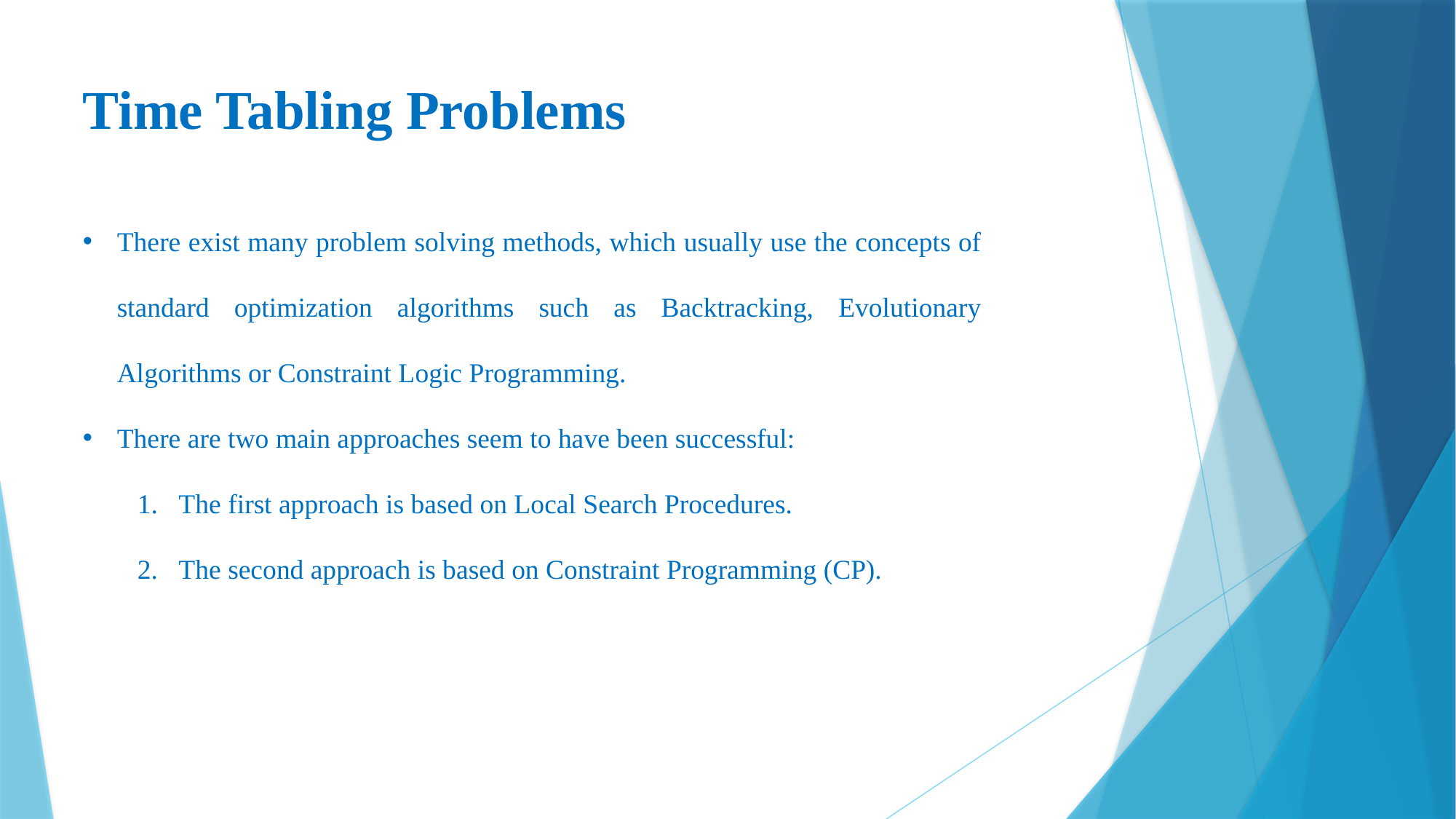

Time Tabling Problems
There exist many problem solving methods, which usually use the concepts of standard optimization algorithms such as Backtracking, Evolutionary Algorithms or Constraint Logic Programming.
There are two main approaches seem to have been successful:
The first approach is based on Local Search Procedures.
The second approach is based on Constraint Programming (CP).